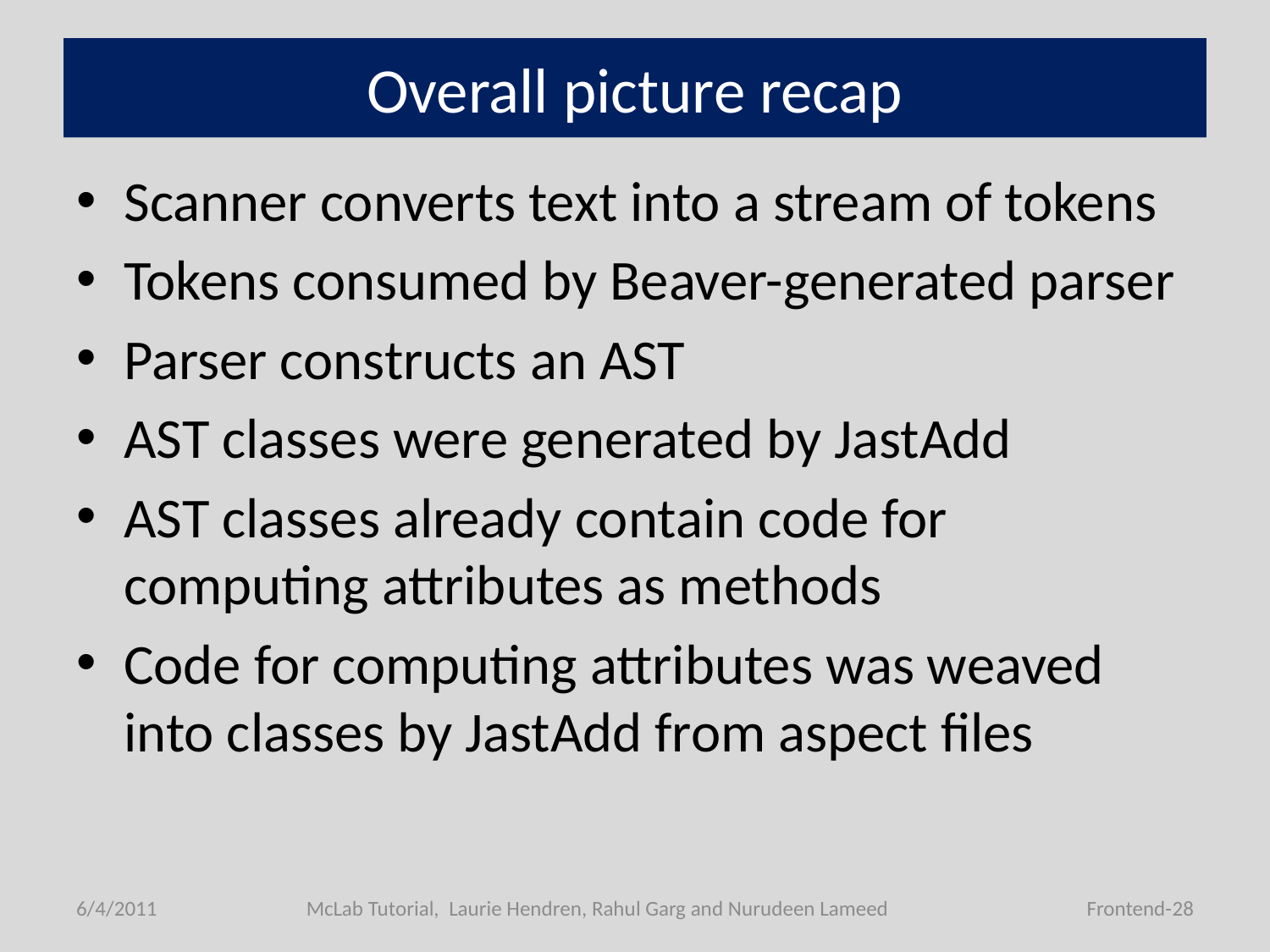

# Overall picture recap
Scanner converts text into a stream of tokens
Tokens consumed by Beaver-generated parser
Parser constructs an AST
AST classes were generated by JastAdd
AST classes already contain code for computing attributes as methods
Code for computing attributes was weaved into classes by JastAdd from aspect files
6/4/2011
McLab Tutorial,  Laurie Hendren, Rahul Garg and Nurudeen Lameed
Frontend-28